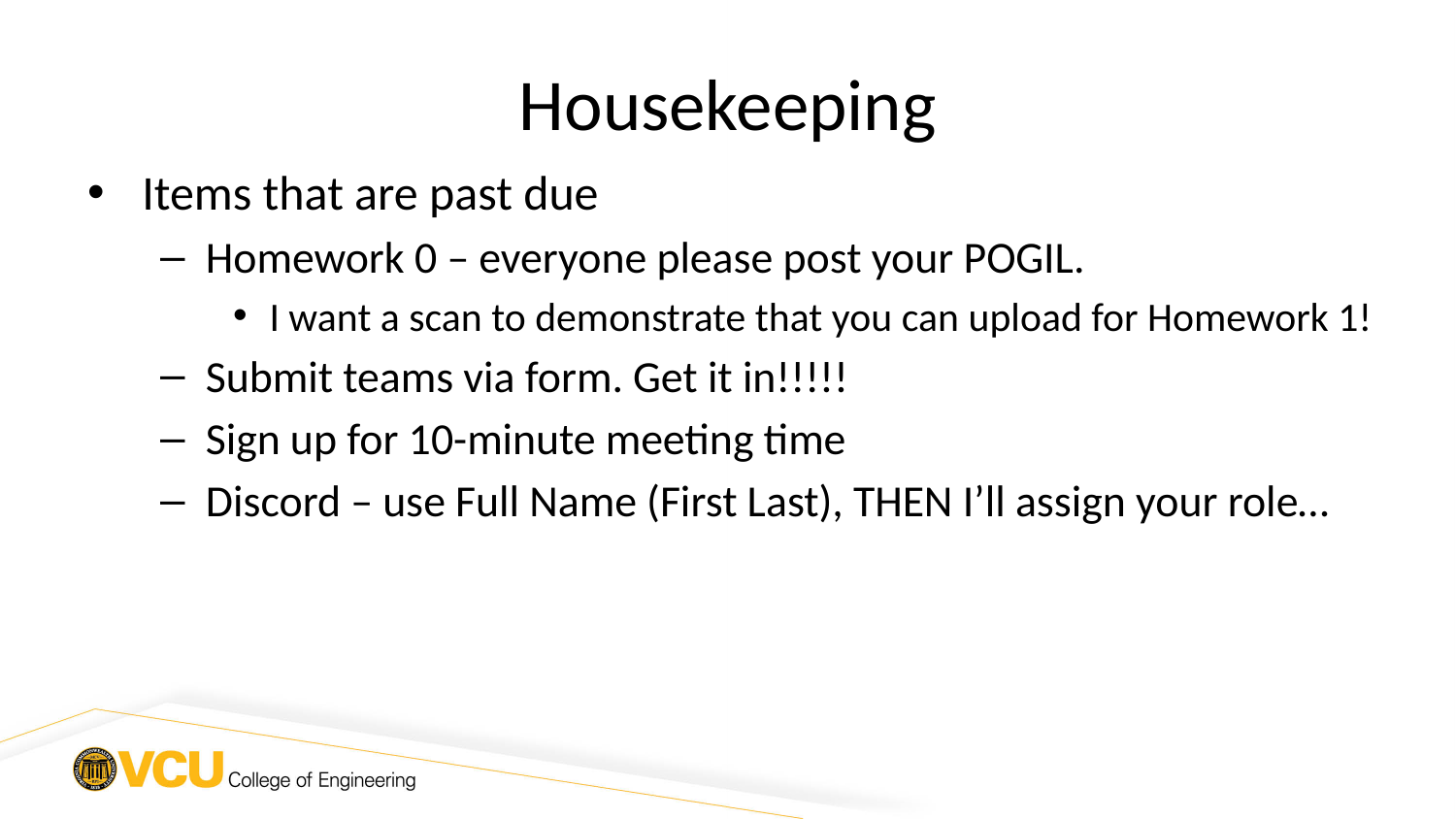

# Housekeeping
Items that are past due
Homework 0 – everyone please post your POGIL.
I want a scan to demonstrate that you can upload for Homework 1!
Submit teams via form. Get it in!!!!!
Sign up for 10-minute meeting time
Discord – use Full Name (First Last), THEN I’ll assign your role…